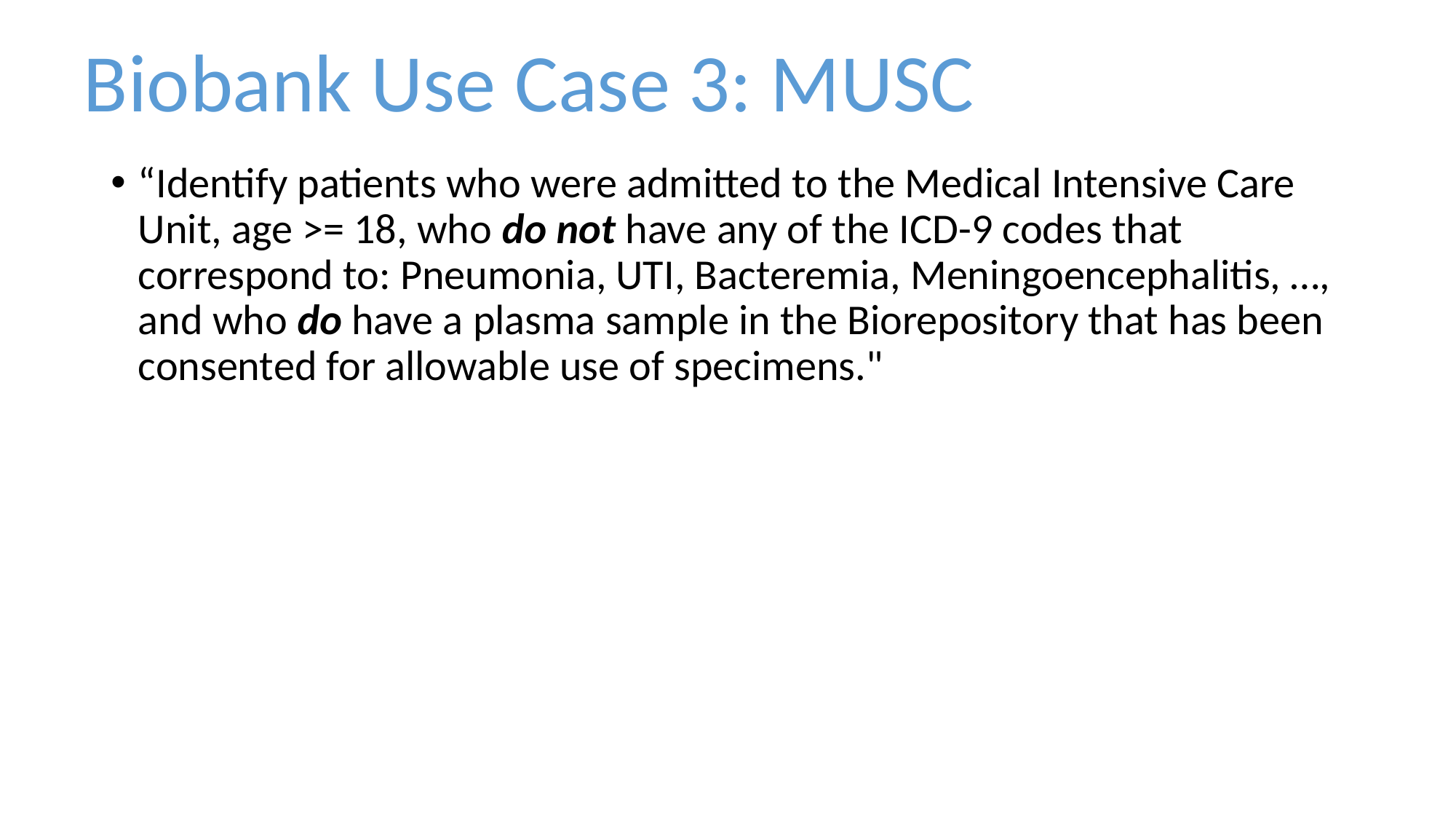

Biobank Use Case 3: MUSC
“Identify patients who were admitted to the Medical Intensive Care Unit, age >= 18, who do not have any of the ICD-9 codes that correspond to: Pneumonia, UTI, Bacteremia, Meningoencephalitis, …, and who do have a plasma sample in the Biorepository that has been consented for allowable use of specimens."